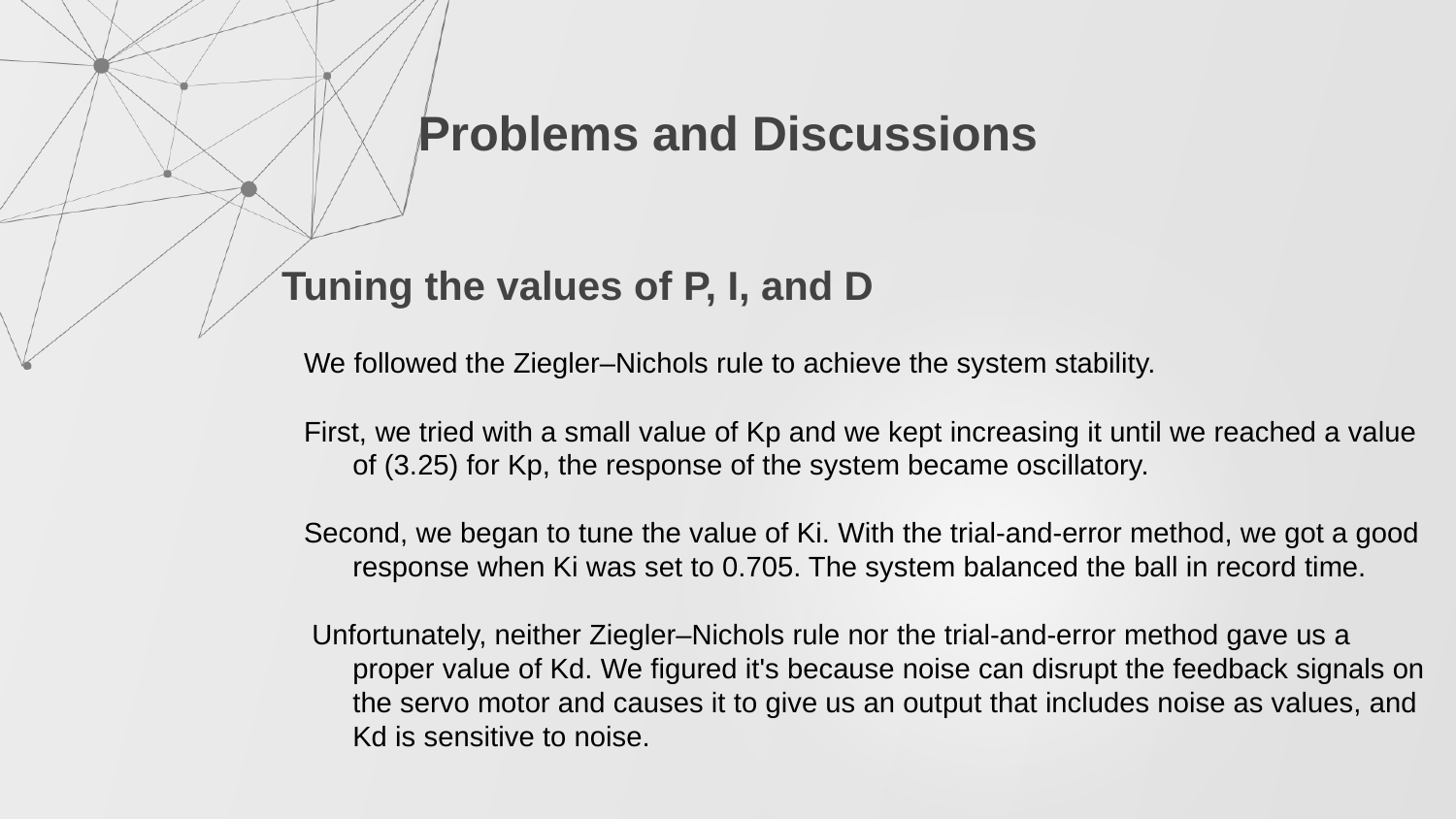

Problems and Discussions
# Tuning the values of P, I, and D
We followed the Ziegler–Nichols rule to achieve the system stability.

First, we tried with a small value of Kp and we kept increasing it until we reached a value of (3.25) for Kp, the response of the system became oscillatory.

Second, we began to tune the value of Ki. With the trial-and-error method, we got a good response when Ki was set to 0.705. The system balanced the ball in record time.

 Unfortunately, neither Ziegler–Nichols rule nor the trial-and-error method gave us a proper value of Kd. We figured it's because noise can disrupt the feedback signals on the servo motor and causes it to give us an output that includes noise as values, and Kd is sensitive to noise.